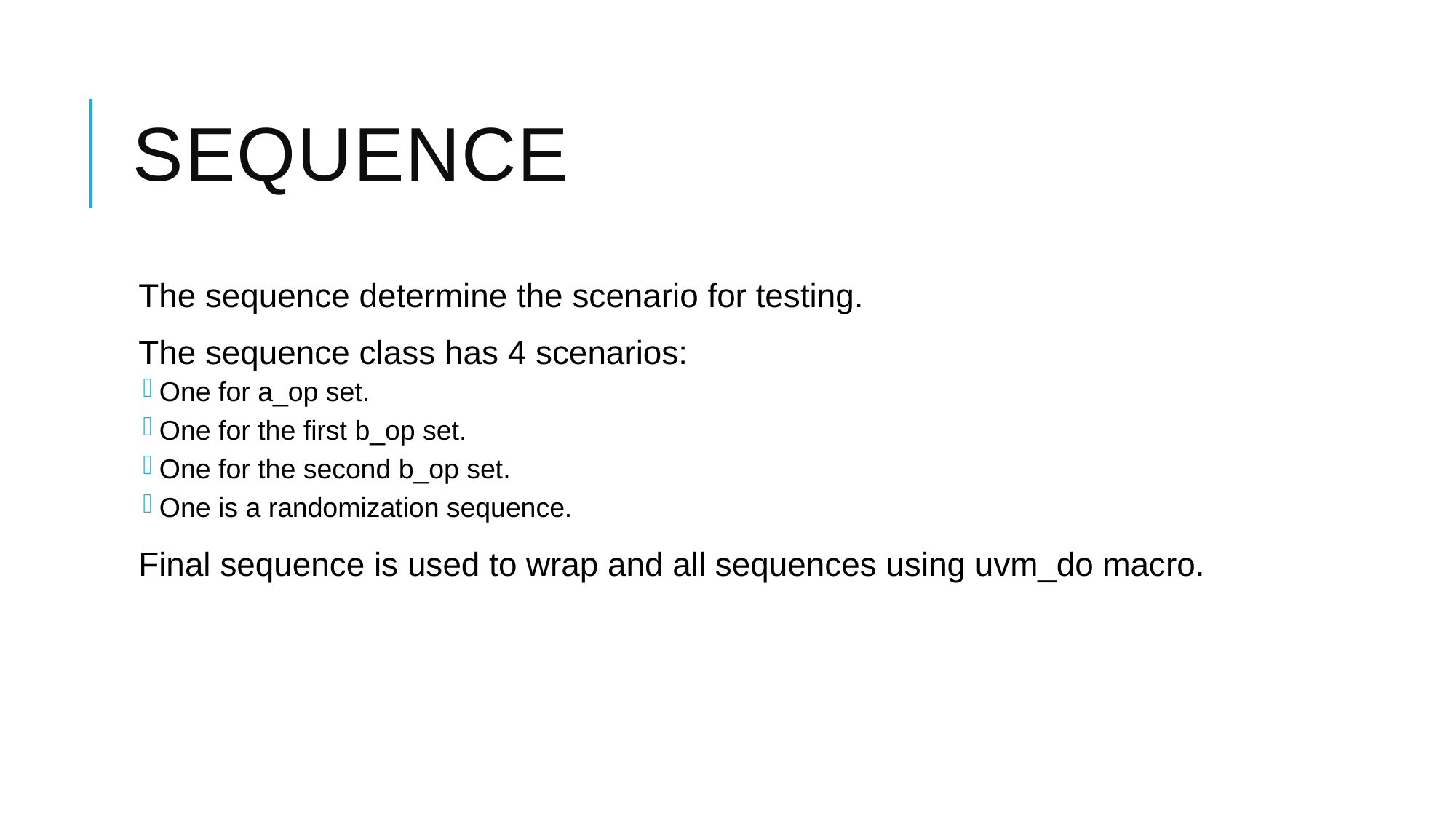

# sequence
The sequence determine the scenario for testing.
The sequence class has 4 scenarios:
One for a_op set.
One for the first b_op set.
One for the second b_op set.
One is a randomization sequence.
Final sequence is used to wrap and all sequences using uvm_do macro.